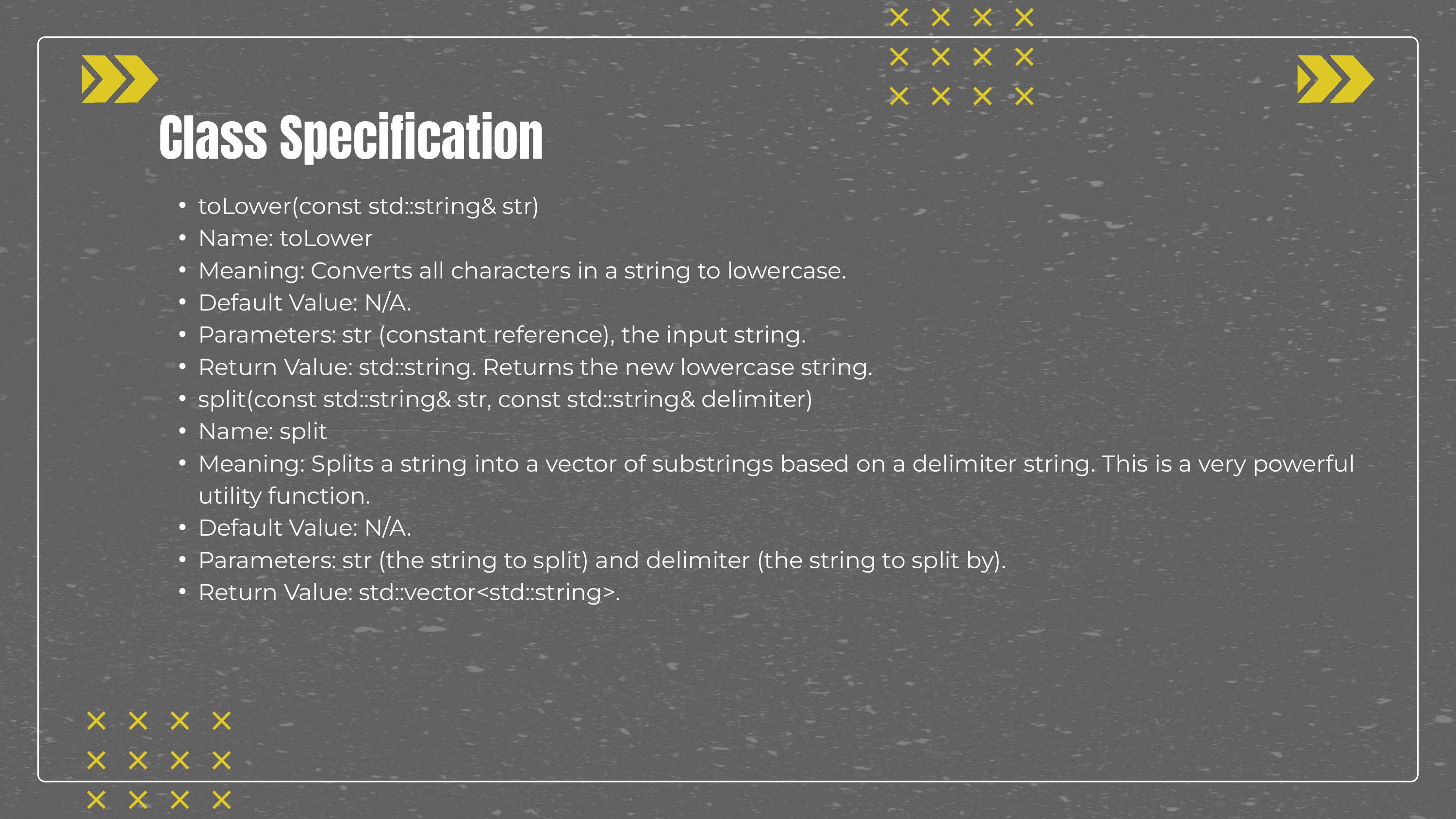

Class Specification
toLower(const std::string& str)
Name: toLower
Meaning: Converts all characters in a string to lowercase.
Default Value: N/A.
Parameters: str (constant reference), the input string.
Return Value: std::string. Returns the new lowercase string.
split(const std::string& str, const std::string& delimiter)
Name: split
Meaning: Splits a string into a vector of substrings based on a delimiter string. This is a very powerful utility function.
Default Value: N/A.
Parameters: str (the string to split) and delimiter (the string to split by).
Return Value: std::vector<std::string>.